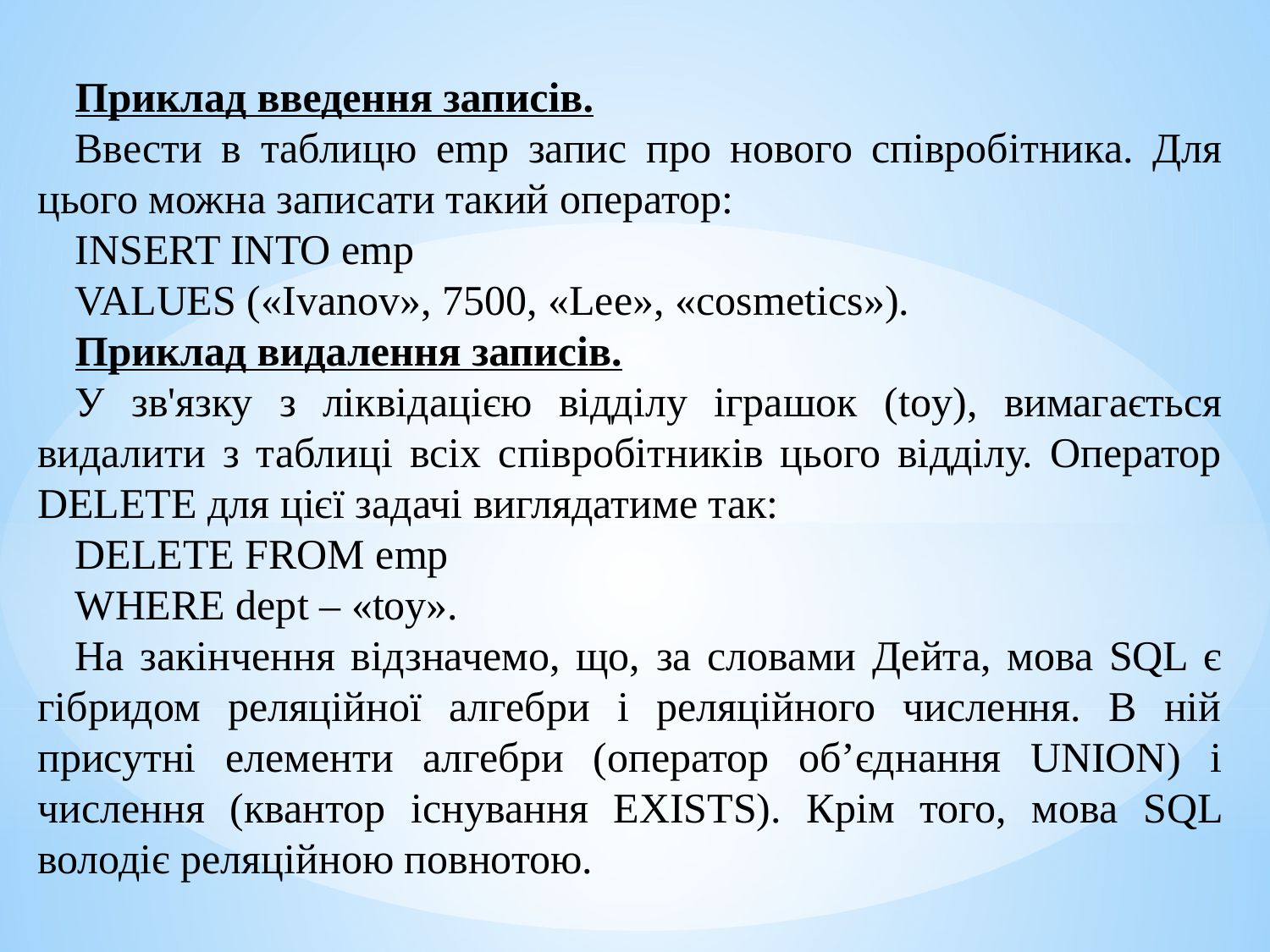

Приклад введення записів.
Ввести в таблицю emp запис про нового співробітника. Для цього можна записати такий оператор:
INSERT INTO emp
VALUES («Ivanov», 7500, «Lee», «cosmetics»).
Приклад видалення записів.
У зв'язку з ліквідацією відділу іграшок (toy), вимагається видалити з таблиці всіх співробітників цього відділу. Оператор DELETE для цієї задачі виглядатиме так:
DELETE FROM emp
WHERE dept – «toy».
На закінчення відзначемо, що, за словами Дейта, мова SQL є гібридом реляційної алгебри і реляційного числення. В ній присутні елементи алгебри (оператор об’єднання UNION) і числення (квантор існування EXISTS). Крім того, мова SQL володіє реляційною повнотою.